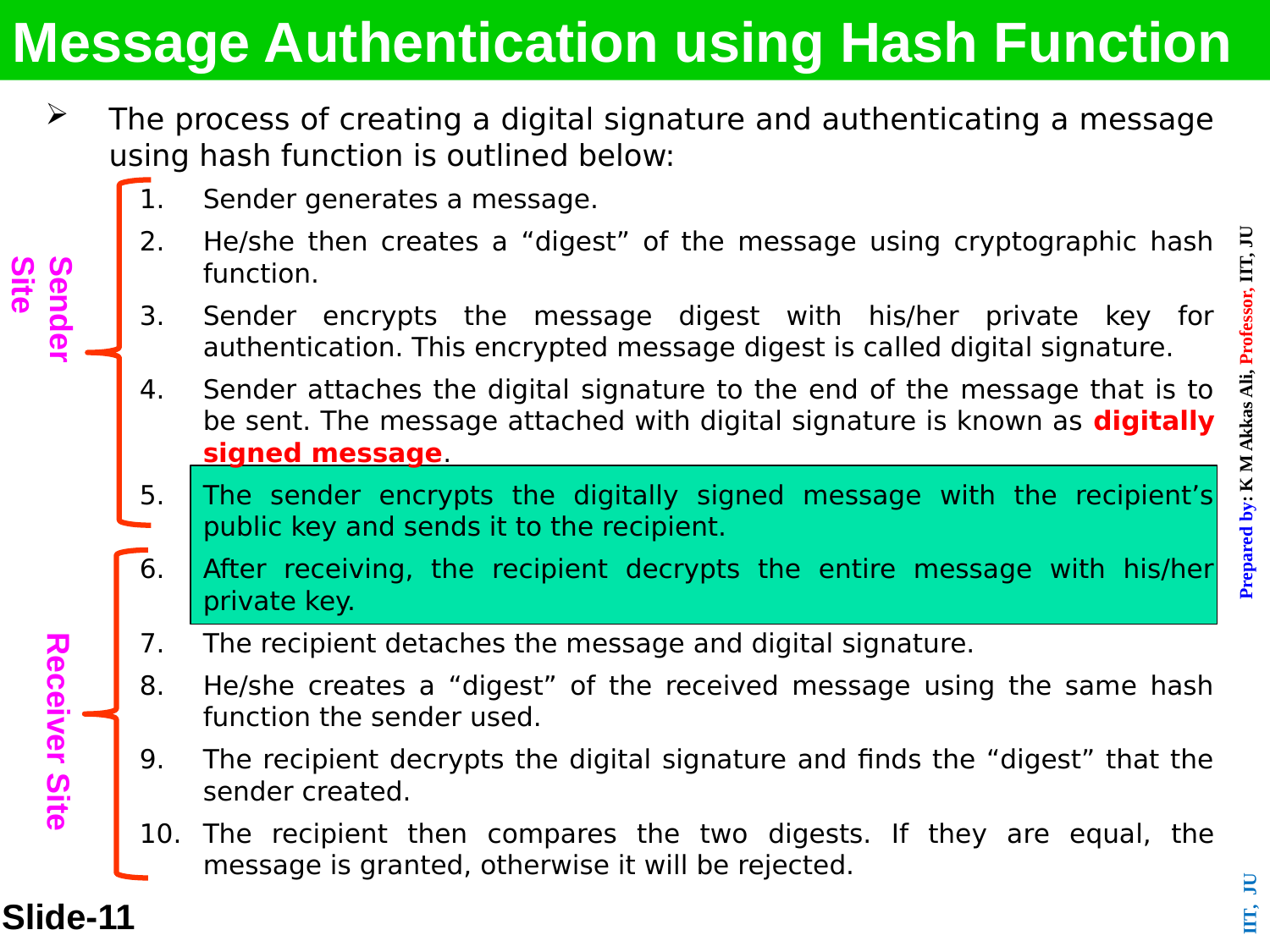

Message Authentication using Hash Function
The process of creating a digital signature and authenticating a message using hash function is outlined below:
Sender generates a message.
He/she then creates a “digest” of the message using cryptographic hash function.
Sender encrypts the message digest with his/her private key for authentication. This encrypted message digest is called digital signature.
Sender attaches the digital signature to the end of the message that is to be sent. The message attached with digital signature is known as digitally signed message.
The sender encrypts the digitally signed message with the recipient’s public key and sends it to the recipient.
After receiving, the recipient decrypts the entire message with his/her private key.
The recipient detaches the message and digital signature.
He/she creates a “digest” of the received message using the same hash function the sender used.
The recipient decrypts the digital signature and finds the “digest” that the sender created.
The recipient then compares the two digests. If they are equal, the message is granted, otherwise it will be rejected.

Sender Site

Receiver Site
Slide-11